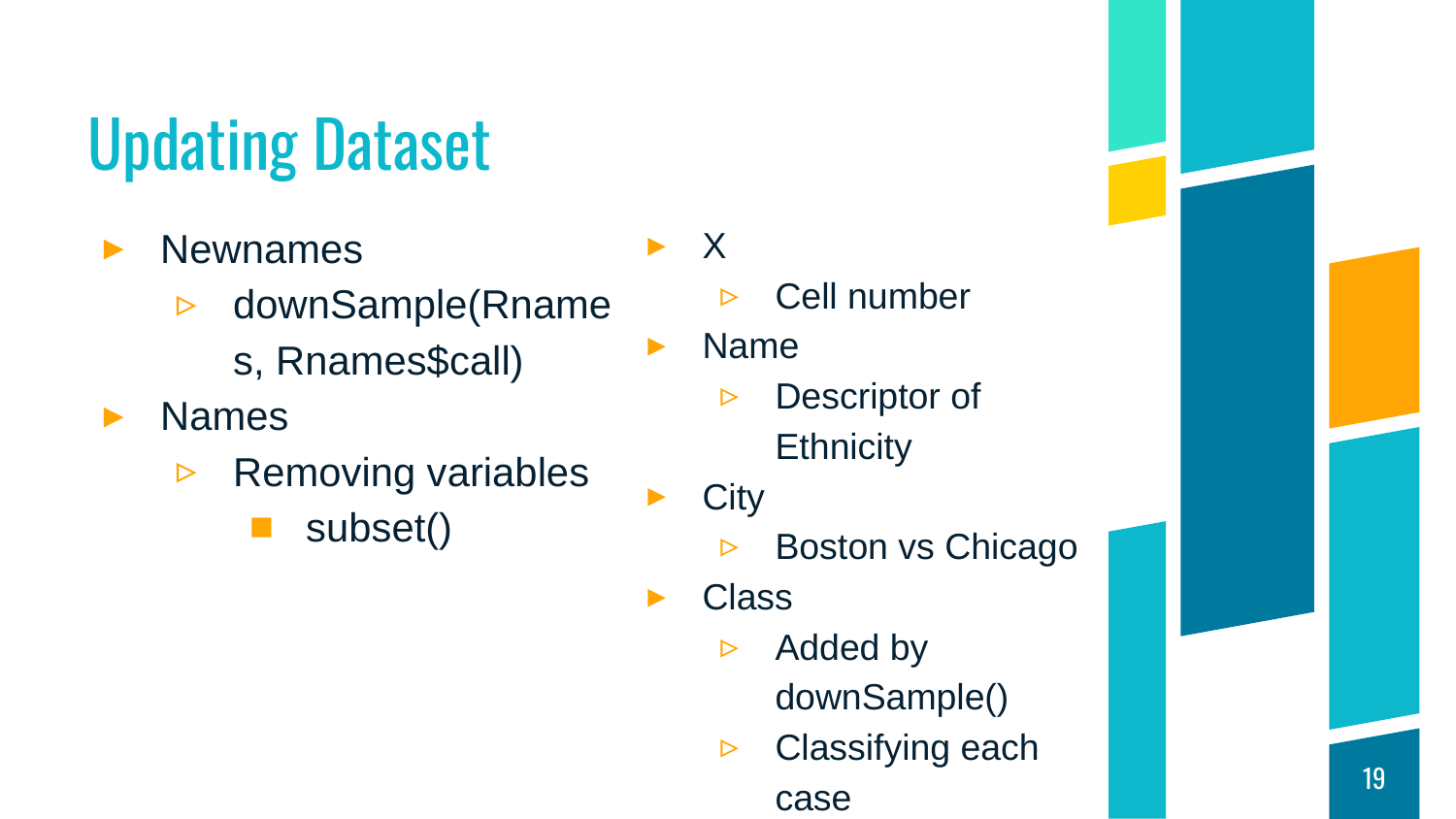

# Updating Dataset
Newnames
downSample(Rnames, Rnames$call)
Names
Removing variables
subset()
X
Cell number
Name
Descriptor of Ethnicity
City
Boston vs Chicago
Class
Added by downSample()
Classifying each case
19